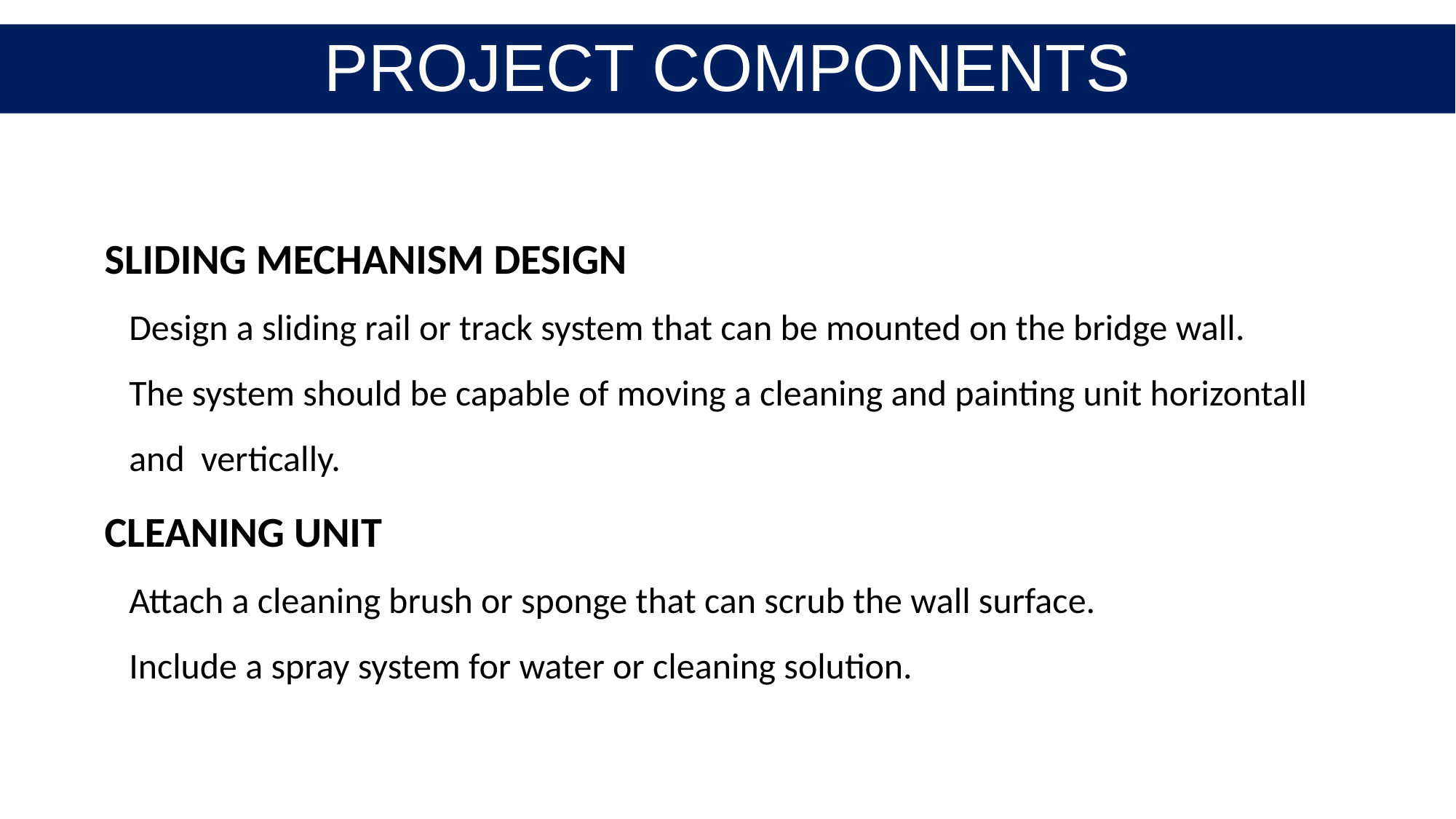

PROJECT COMPONENTS
SLIDING MECHANISM DESIGN
   Design a sliding rail or track system that can be mounted on the bridge wall.
   The system should be capable of moving a cleaning and painting unit horizontall
   and  vertically.
CLEANING UNIT
   Attach a cleaning brush or sponge that can scrub the wall surface.
   Include a spray system for water or cleaning solution.